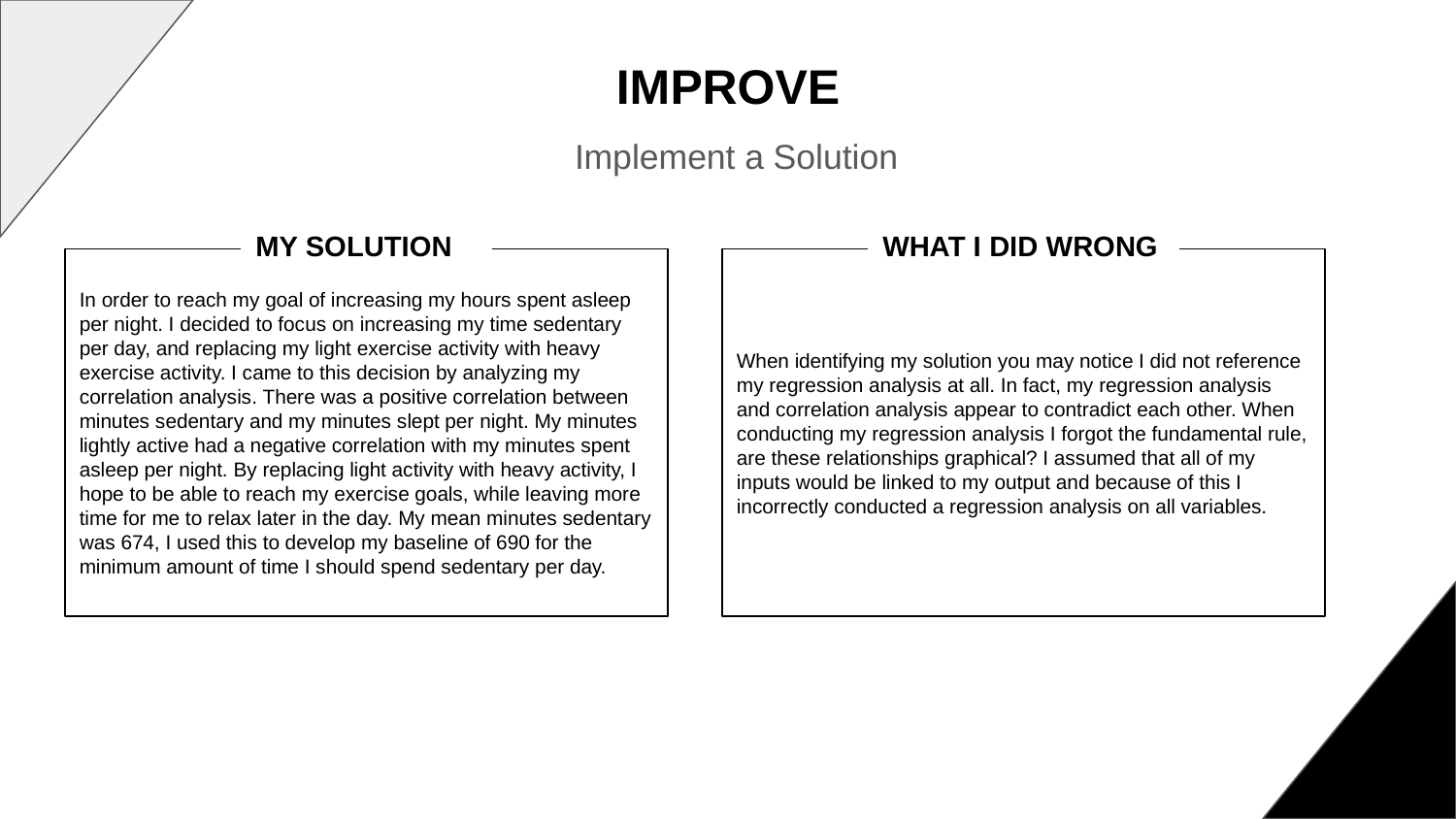

# IMPROVE

Implement a Solution
MY SOLUTION
WHAT I DID WRONG
In order to reach my goal of increasing my hours spent asleep per night. I decided to focus on increasing my time sedentary per day, and replacing my light exercise activity with heavy exercise activity. I came to this decision by analyzing my correlation analysis. There was a positive correlation between minutes sedentary and my minutes slept per night. My minutes lightly active had a negative correlation with my minutes spent asleep per night. By replacing light activity with heavy activity, I hope to be able to reach my exercise goals, while leaving more time for me to relax later in the day. My mean minutes sedentary was 674, I used this to develop my baseline of 690 for the minimum amount of time I should spend sedentary per day.
When identifying my solution you may notice I did not reference my regression analysis at all. In fact, my regression analysis and correlation analysis appear to contradict each other. When conducting my regression analysis I forgot the fundamental rule, are these relationships graphical? I assumed that all of my inputs would be linked to my output and because of this I incorrectly conducted a regression analysis on all variables.